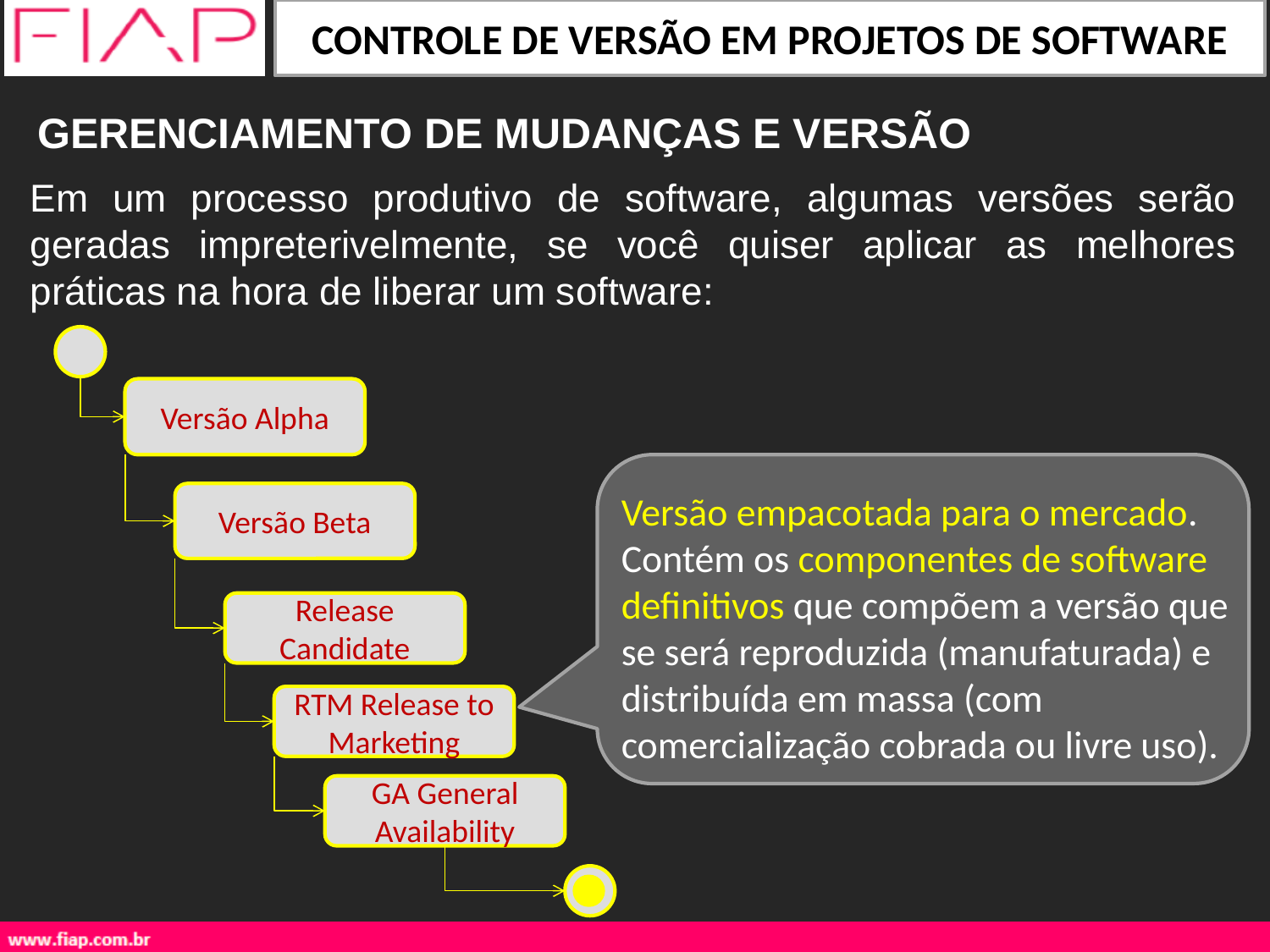

GERENCIAMENTO DE MUDANÇAS E VERSÃO
Em um processo produtivo de software, algumas versões serão geradas impreterivelmente, se você quiser aplicar as melhores práticas na hora de liberar um software:

Versão Alpha

Versão empacotada para o mercado.
Contém os componentes de software definitivos que compõem a versão que se será reproduzida (manufaturada) e distribuída em massa (com comercialização cobrada ou livre uso).
Versão Beta
Release Candidate
RTM Release to Marketing
GA General Availability